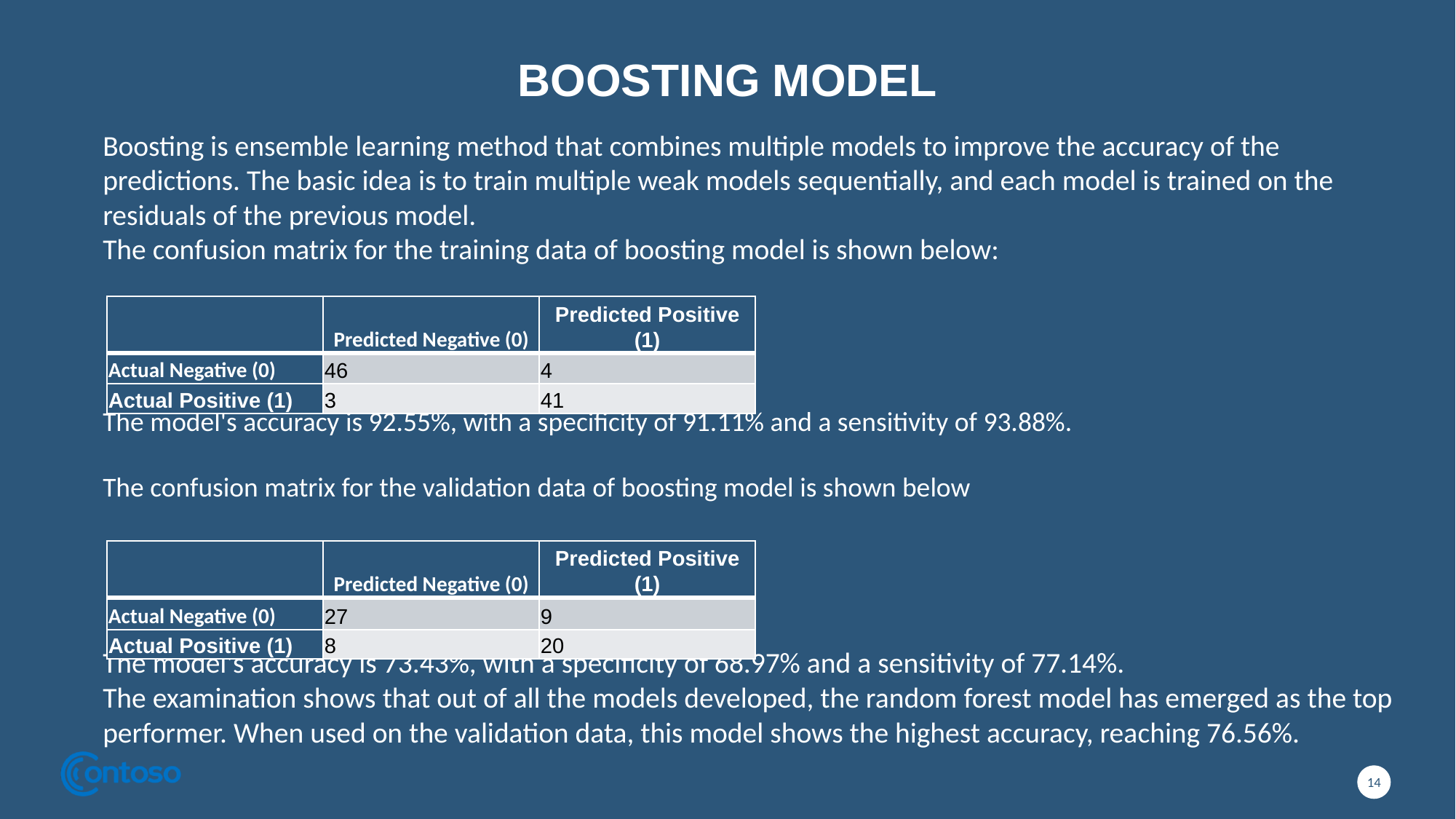

# BOOSTING MODEL
Boosting is ensemble learning method that combines multiple models to improve the accuracy of the predictions. The basic idea is to train multiple weak models sequentially, and each model is trained on the residuals of the previous model.
The confusion matrix for the training data of boosting model is shown below:
|  | Predicted Negative (0) | Predicted Positive (1) |
| --- | --- | --- |
| Actual Negative (0) | 46 | 4 |
| Actual Positive (1) | 3 | 41 |
The model's accuracy is 92.55%, with a specificity of 91.11% and a sensitivity of 93.88%.

The confusion matrix for the validation data of boosting model is shown below
|  | Predicted Negative (0) | Predicted Positive (1) |
| --- | --- | --- |
| Actual Negative (0) | 27 | 9 |
| Actual Positive (1) | 8 | 20 |
The model's accuracy is 73.43%, with a specificity of 68.97% and a sensitivity of 77.14%.
The examination shows that out of all the models developed, the random forest model has emerged as the top performer. When used on the validation data, this model shows the highest accuracy, reaching 76.56%.
14